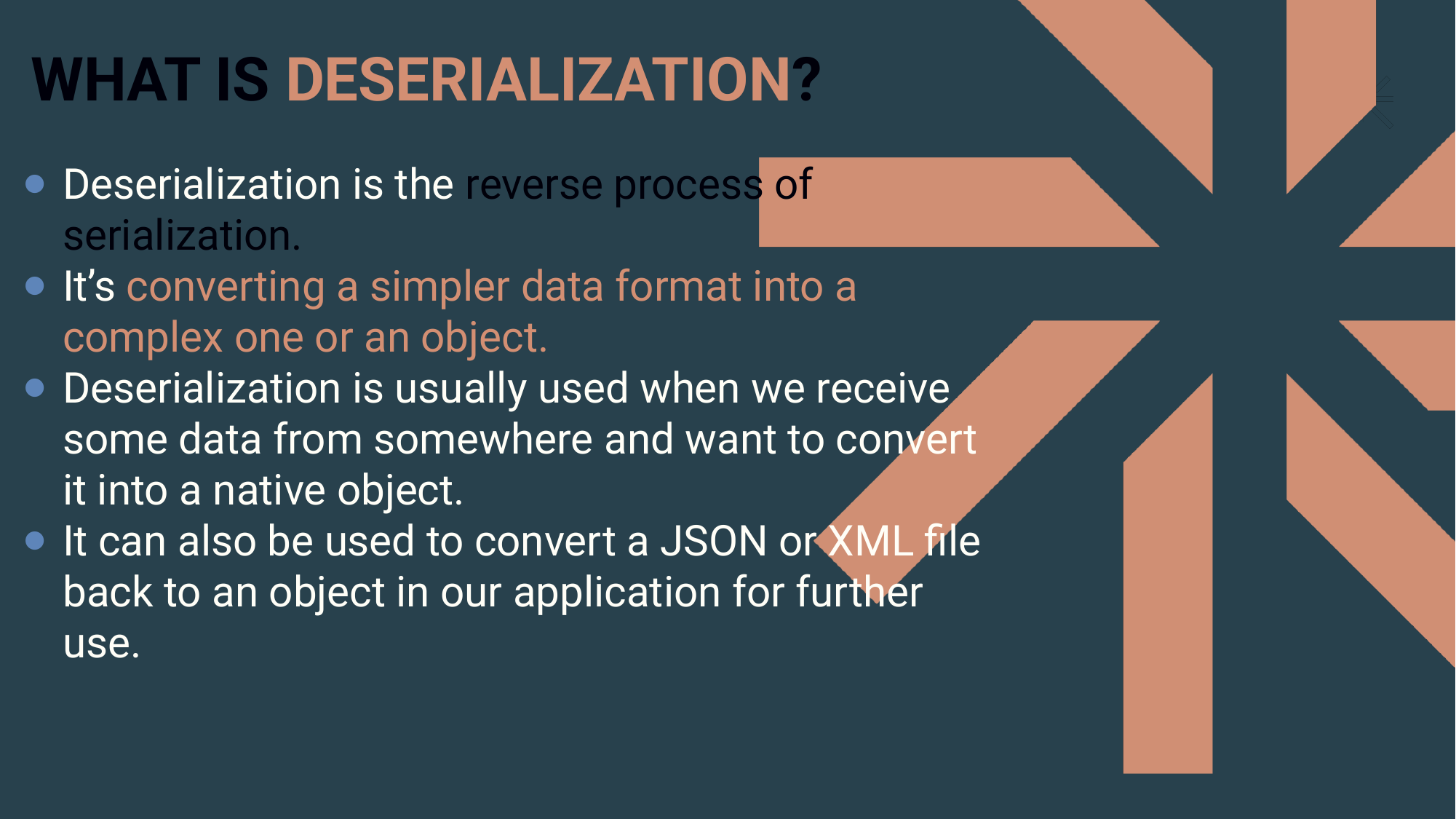

WHAT IS DESERIALIZATION?
Deserialization is the reverse process of serialization.
It’s converting a simpler data format into a complex one or an object.
Deserialization is usually used when we receive some data from somewhere and want to convert it into a native object.
It can also be used to convert a JSON or XML file back to an object in our application for further use.